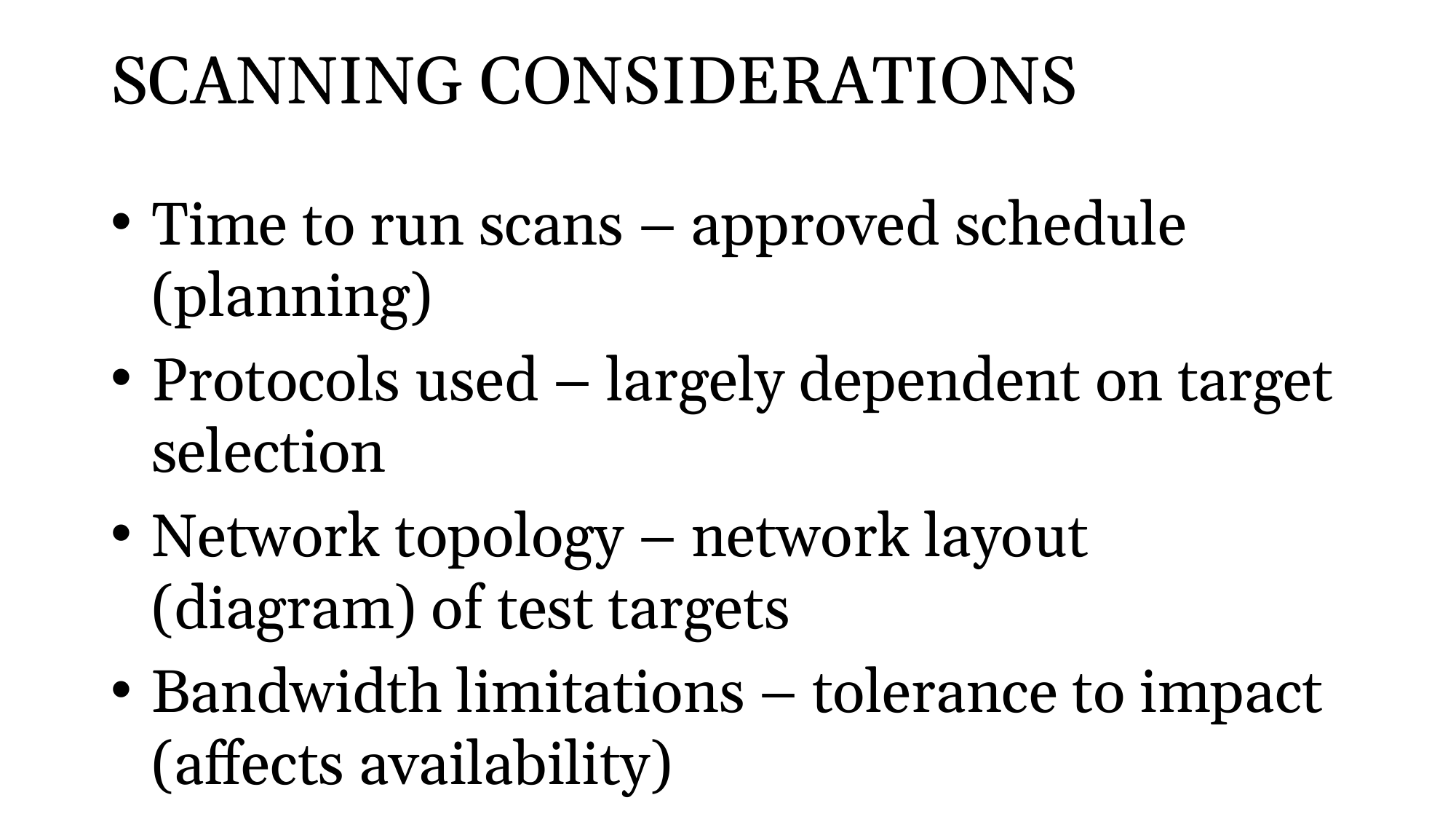

# SCANNING CONSIDERATIONS
Time to run scans – approved schedule (planning)
Protocols used – largely dependent on target selection
Network topology – network layout (diagram) of test targets
Bandwidth limitations – tolerance to impact (affects availability)